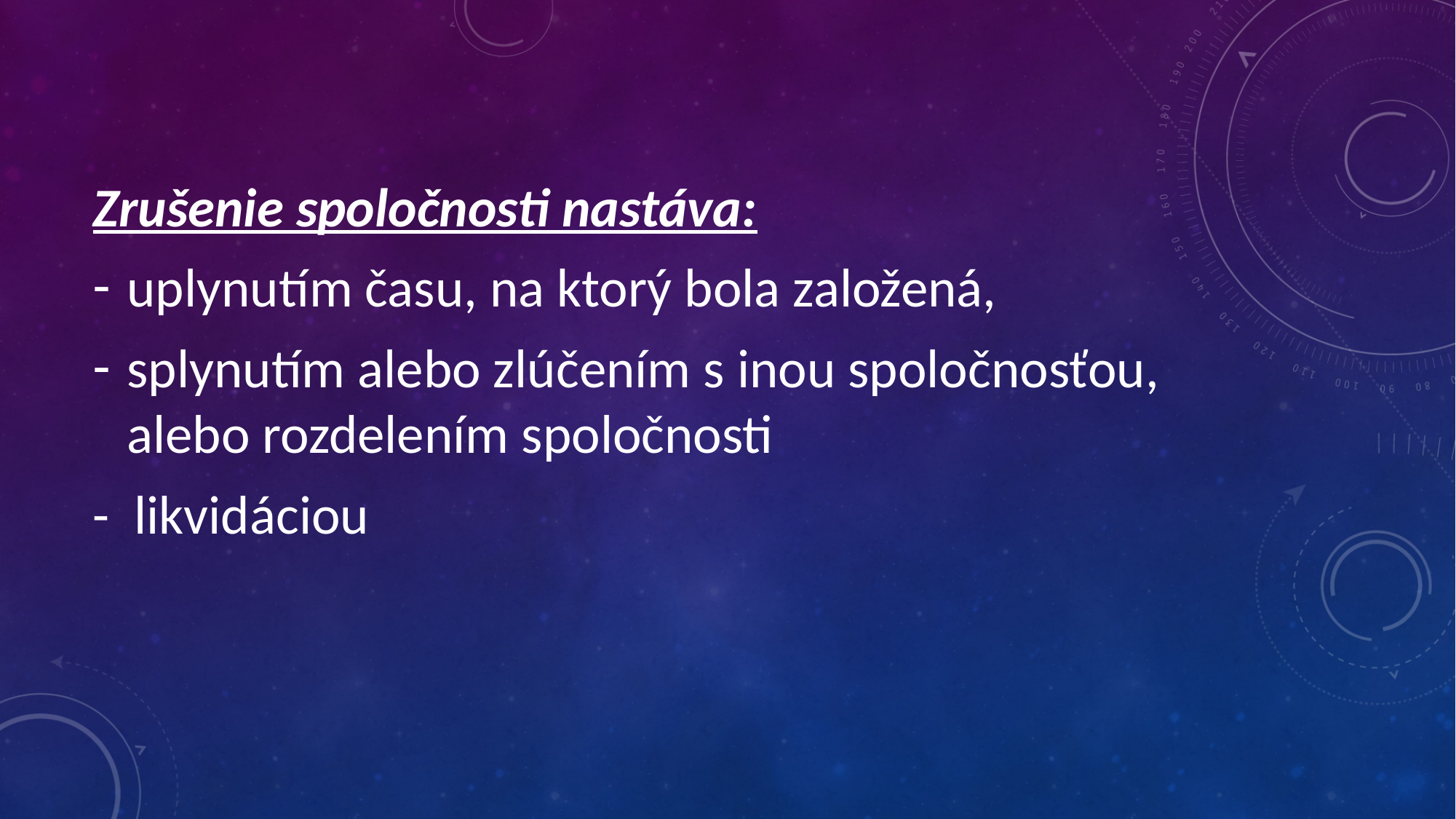

Zrušenie spoločnosti nastáva:
uplynutím času, na ktorý bola založená,
splynutím alebo zlúčením s inou spoločnosťou, alebo rozdelením spoločnosti
-  likvidáciou